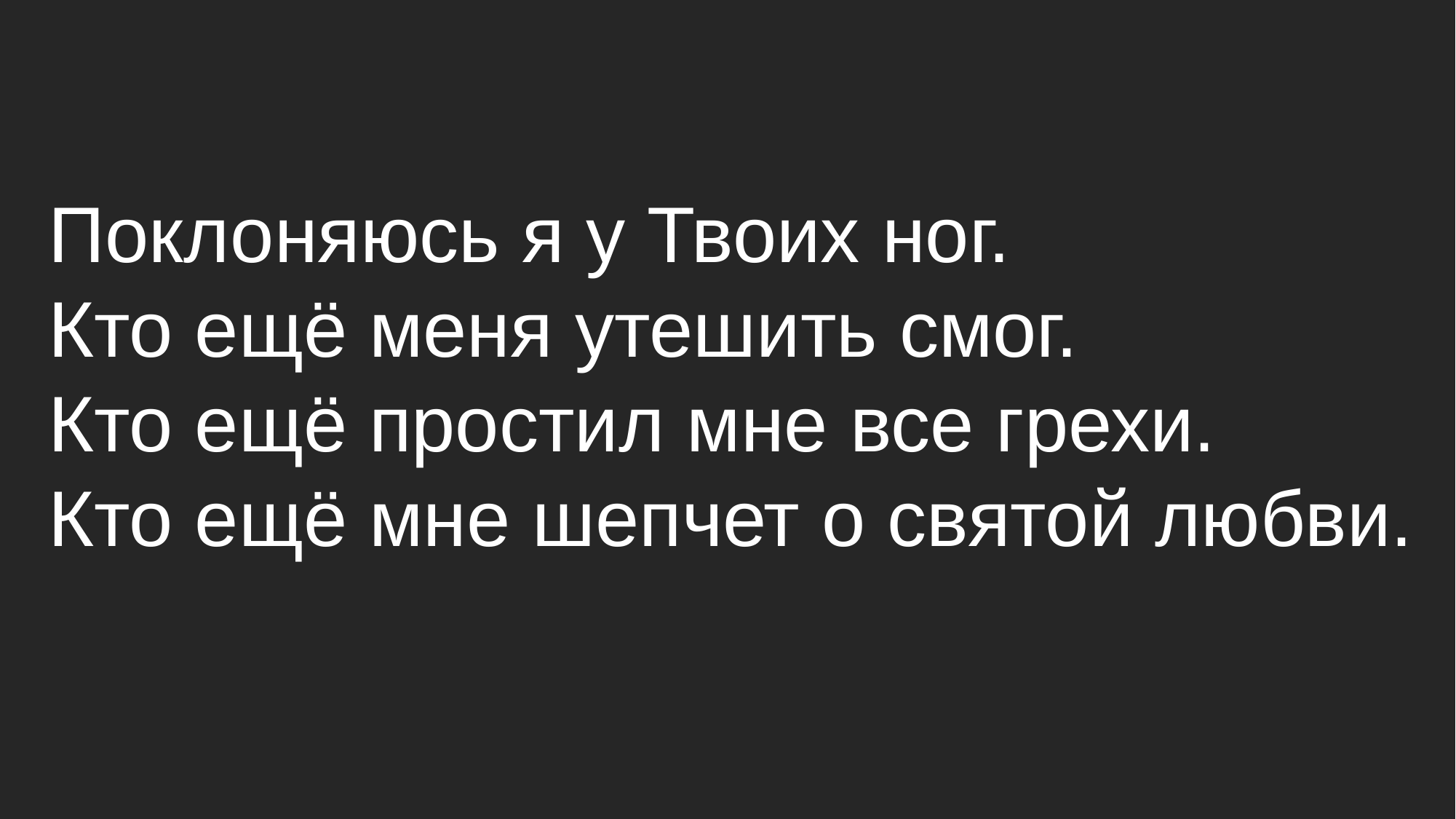

Поклоняюсь я у Твоих ног.
Кто ещё меня утешить смог.
Кто ещё простил мне все грехи.
Кто ещё мне шепчет о святой любви.